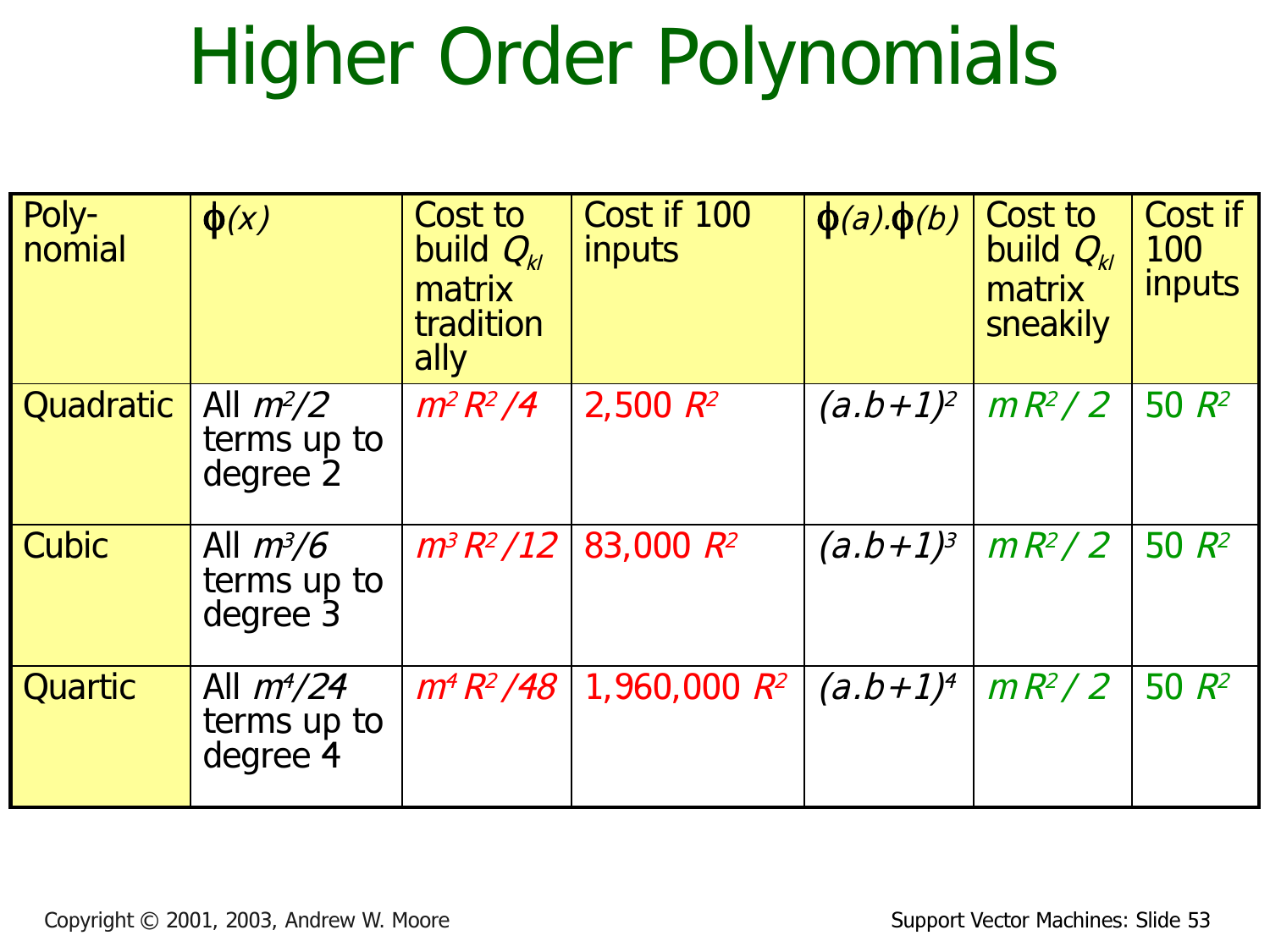

# Higher Order Polynomials
| Poly-nomial | φ(x) | Cost to build Qkl matrix traditionally | Cost if 100 inputs | φ(a).φ(b) | Cost to build Qkl matrix sneakily | Cost if 100 inputs |
| --- | --- | --- | --- | --- | --- | --- |
| Quadratic | All m2/2 terms up to degree 2 | m2 R2 /4 | 2,500 R2 | (a.b+1)2 | m R2 / 2 | 50 R2 |
| Cubic | All m3/6 terms up to degree 3 | m3 R2 /12 | 83,000 R2 | (a.b+1)3 | m R2 / 2 | 50 R2 |
| Quartic | All m4/24 terms up to degree 4 | m4 R2 /48 | 1,960,000 R2 | (a.b+1)4 | m R2 / 2 | 50 R2 |
Copyright © 2001, 2003, Andrew W. Moore